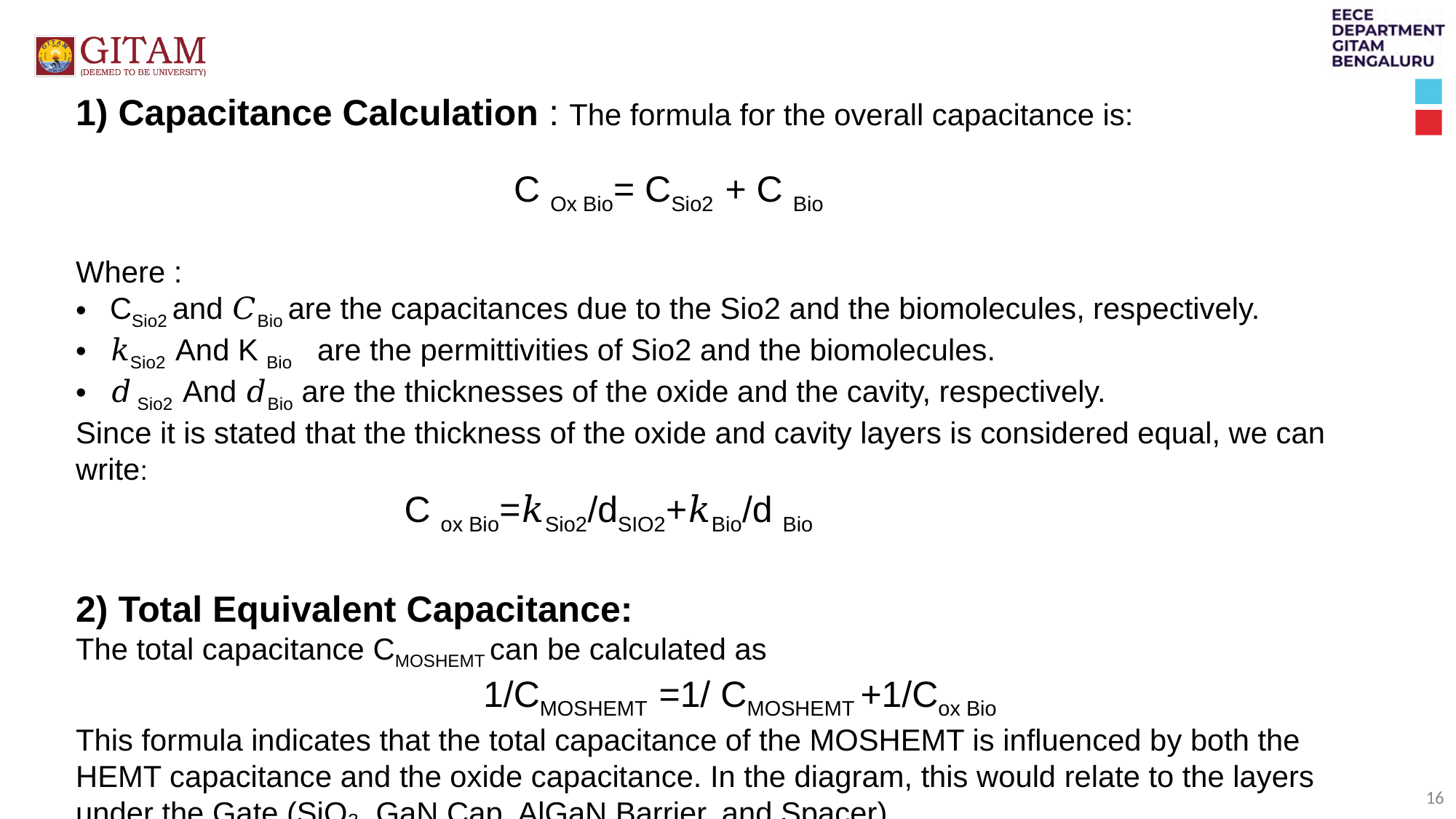

1) Capacitance Calculation : The formula for the overall capacitance is:

                                           C Ox Bio= CSio2  + C Bio

Where :
CSio2 ​and 𝐶Bio are the capacitances due to the Sio2 and the biomolecules, respectively.
𝑘Sio2  And K Bio ​ ​ are the permittivities of Sio2 and the biomolecules.
𝑑 Sio2  And 𝑑Bio​ are the thicknesses of the oxide and the cavity, respectively.
Since it is stated that the thickness of the oxide and cavity layers is considered equal, we can write:
                                           C ox Bio=𝑘Sio2/dSIO2+𝑘Bio/d Bio

2) Total Equivalent Capacitance:
The total capacitance CMOSHEMT can be calculated as
                                        1/CMOSHEMT  =1/ CMOSHEMT +1/Cox Bio
​This formula indicates that the total capacitance of the MOSHEMT is influenced by both the HEMT capacitance and the oxide capacitance. In the diagram, this would relate to the layers under the Gate (SiO₂, GaN Cap, AlGaN Barrier, and Spacer).

16